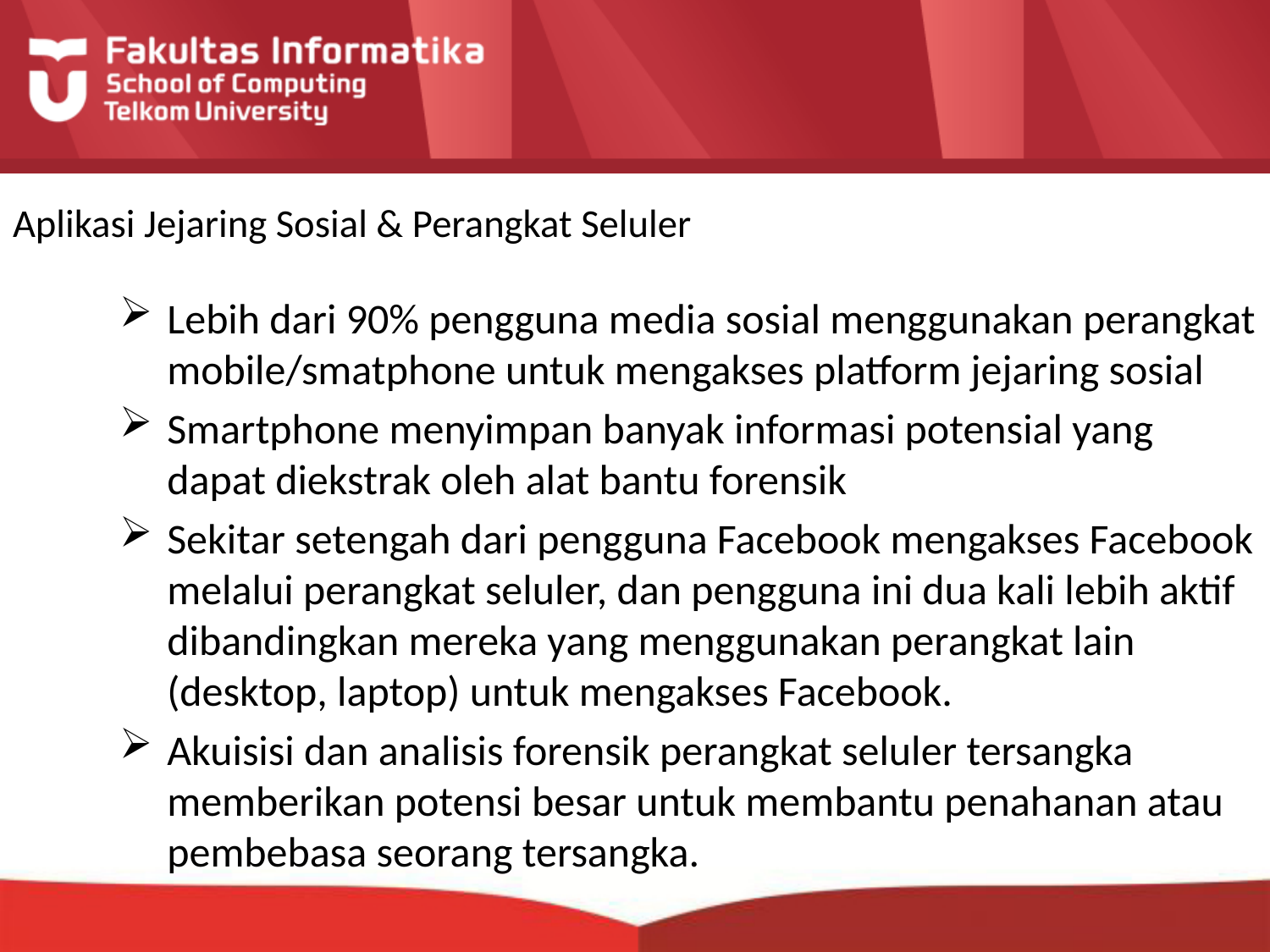

# Aplikasi Jejaring Sosial & Perangkat Seluler
Lebih dari 90% pengguna media sosial menggunakan perangkat mobile/smatphone untuk mengakses platform jejaring sosial
Smartphone menyimpan banyak informasi potensial yang dapat diekstrak oleh alat bantu forensik
Sekitar setengah dari pengguna Facebook mengakses Facebook melalui perangkat seluler, dan pengguna ini dua kali lebih aktif dibandingkan mereka yang menggunakan perangkat lain (desktop, laptop) untuk mengakses Facebook.
Akuisisi dan analisis forensik perangkat seluler tersangka memberikan potensi besar untuk membantu penahanan atau pembebasa seorang tersangka.